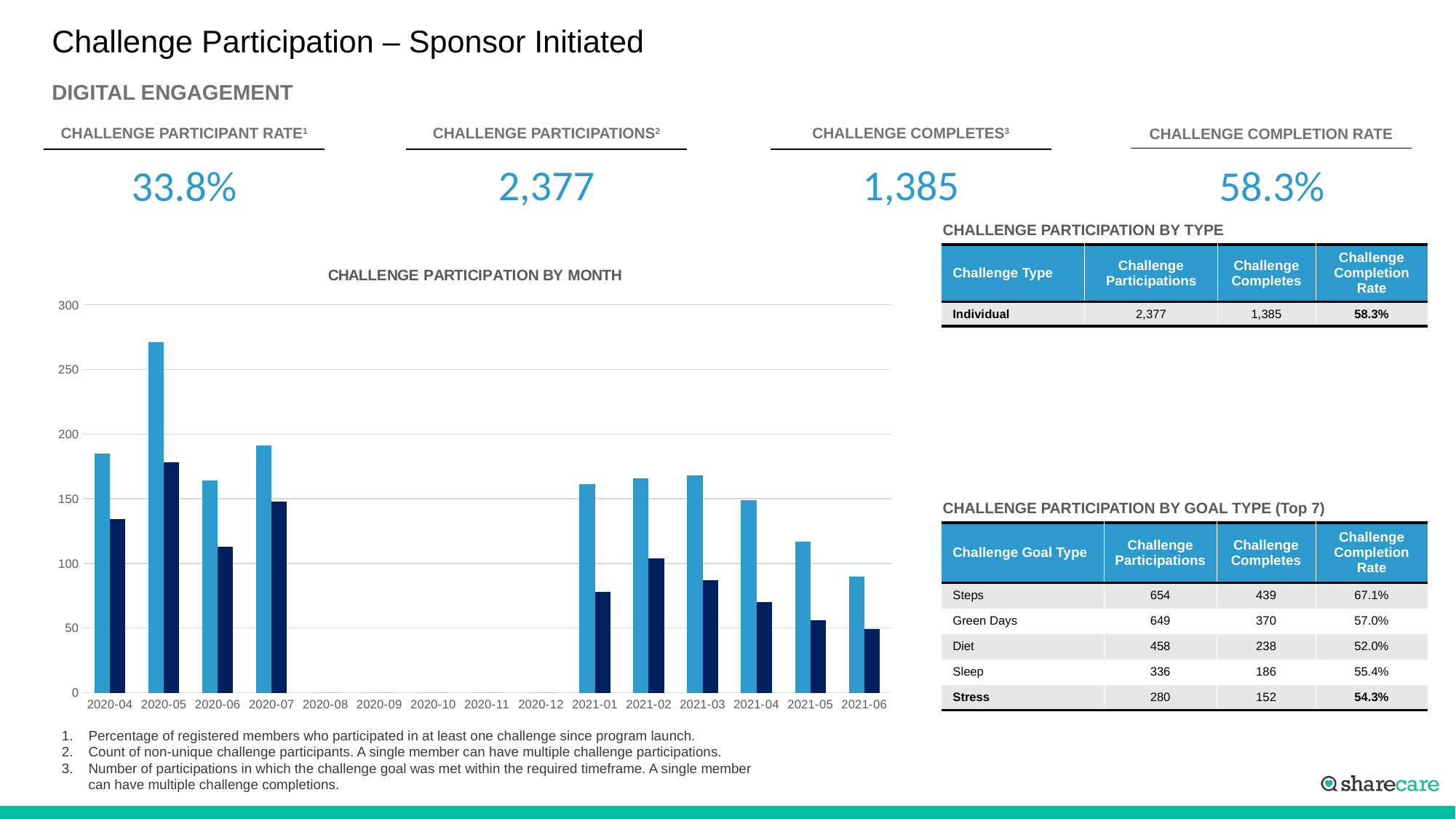

# Challenge Participation – Sponsor Initiated
DIGITAL ENGAGEMENT
| CHALLENGE PARTICIPANT RATE1 |
| --- |
| CHALLENGE PARTICIPATIONS2 |
| --- |
| CHALLENGE COMPLETES3 |
| --- |
| CHALLENGE COMPLETION RATE |
| --- |
2,377
1,385
33.8%
58.3%
CHALLENGE PARTICIPATION BY TYPE
| Challenge Type | Challenge Participations | Challenge Completes | Challenge Completion Rate |
| --- | --- | --- | --- |
| Individual | 2,377 | 1,385 | 58.3% |

### Chart: CHALLENGE PARTICIPATION BY MONTH

| Category | Challenge Participations | Challenge Completes |
|---|---|---|
| 2020-04 | 185.0 | 134.0 |
| 2020-05 | 271.0 | 178.0 |
| 2020-06 | 164.0 | 113.0 |
| 2020-07 | 191.0 | 148.0 |
| 2020-08 | 0.0 | 0.0 |
| 2020-09 | 0.0 | 0.0 |
| 2020-10 | 0.0 | 0.0 |
| 2020-11 | 0.0 | 0.0 |
| 2020-12 | 0.0 | 0.0 |
| 2021-01 | 161.0 | 78.0 |
| 2021-02 | 166.0 | 104.0 |
| 2021-03 | 168.0 | 87.0 |
| 2021-04 | 149.0 | 70.0 |
| 2021-05 | 117.0 | 56.0 |
| 2021-06 | 90.0 | 49.0 |
CHALLENGE PARTICIPATION BY GOAL TYPE (Top 7)
| Challenge Goal Type | Challenge Participations | Challenge Completes | Challenge Completion Rate |
| --- | --- | --- | --- |
| Steps | 654 | 439 | 67.1% |
| Green Days | 649 | 370 | 57.0% |
| Diet | 458 | 238 | 52.0% |
| Sleep | 336 | 186 | 55.4% |
| Stress | 280 | 152 | 54.3% |
Percentage of registered members who participated in at least one challenge since program launch.
Count of non-unique challenge participants. A single member can have multiple challenge participations.
Number of participations in which the challenge goal was met within the required timeframe. A single member can have multiple challenge completions.